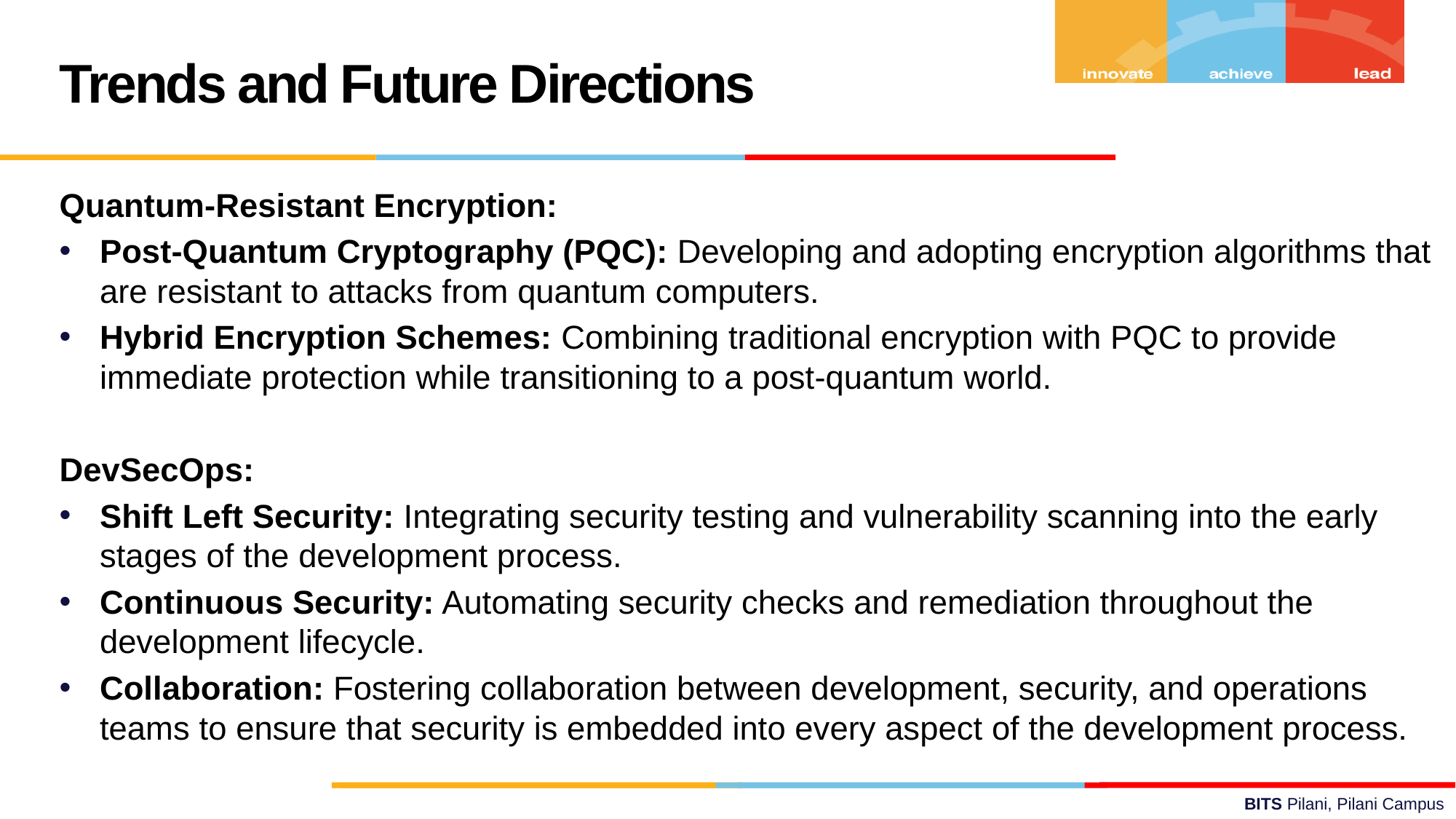

Trends and Future Directions
Quantum-Resistant Encryption:
Post-Quantum Cryptography (PQC): Developing and adopting encryption algorithms that are resistant to attacks from quantum computers.
Hybrid Encryption Schemes: Combining traditional encryption with PQC to provide immediate protection while transitioning to a post-quantum world.

DevSecOps:
Shift Left Security: Integrating security testing and vulnerability scanning into the early stages of the development process.
Continuous Security: Automating security checks and remediation throughout the development lifecycle.
Collaboration: Fostering collaboration between development, security, and operations teams to ensure that security is embedded into every aspect of the development process.